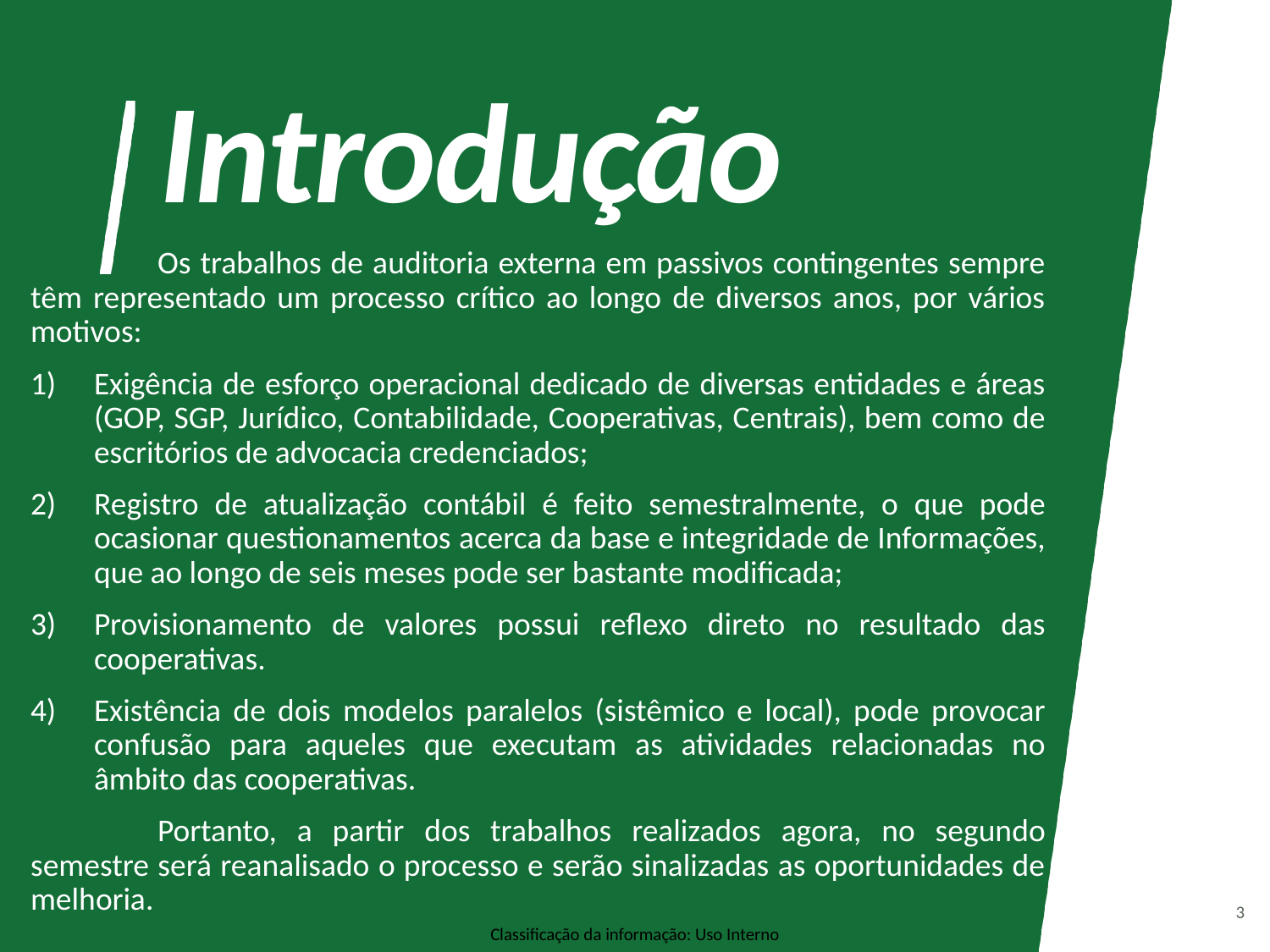

Introdução
	Os trabalhos de auditoria externa em passivos contingentes sempre têm representado um processo crítico ao longo de diversos anos, por vários motivos:
Exigência de esforço operacional dedicado de diversas entidades e áreas (GOP, SGP, Jurídico, Contabilidade, Cooperativas, Centrais), bem como de escritórios de advocacia credenciados;
Registro de atualização contábil é feito semestralmente, o que pode ocasionar questionamentos acerca da base e integridade de Informações, que ao longo de seis meses pode ser bastante modificada;
Provisionamento de valores possui reflexo direto no resultado das cooperativas.
Existência de dois modelos paralelos (sistêmico e local), pode provocar confusão para aqueles que executam as atividades relacionadas no âmbito das cooperativas.
	Portanto, a partir dos trabalhos realizados agora, no segundo semestre será reanalisado o processo e serão sinalizadas as oportunidades de melhoria.
3